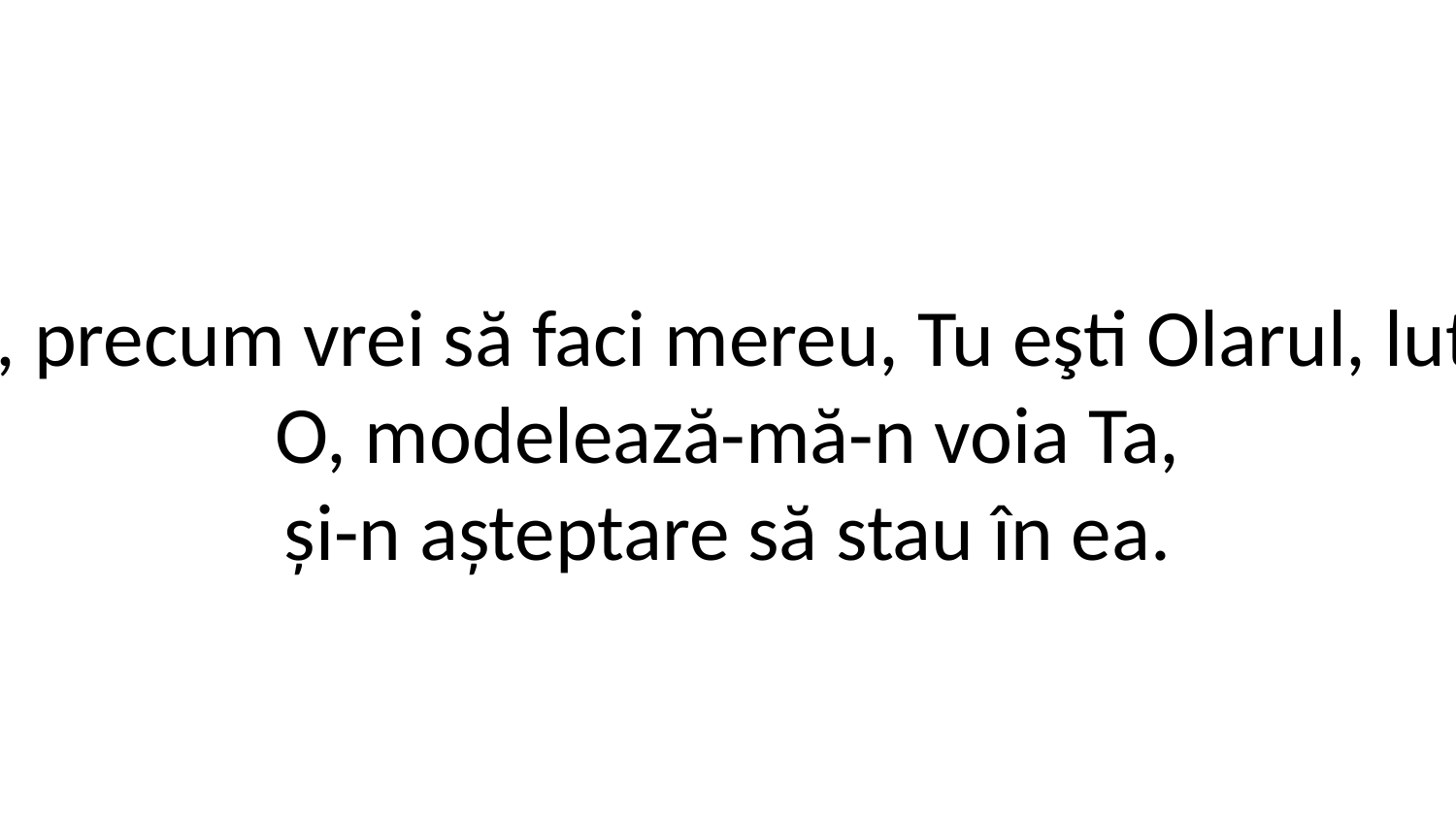

1. Doamne, precum vrei să faci mereu, Tu eşti Olarul, lutul sunt eu.
O, modelează-mă-n voia Ta,
și-n așteptare să stau în ea.